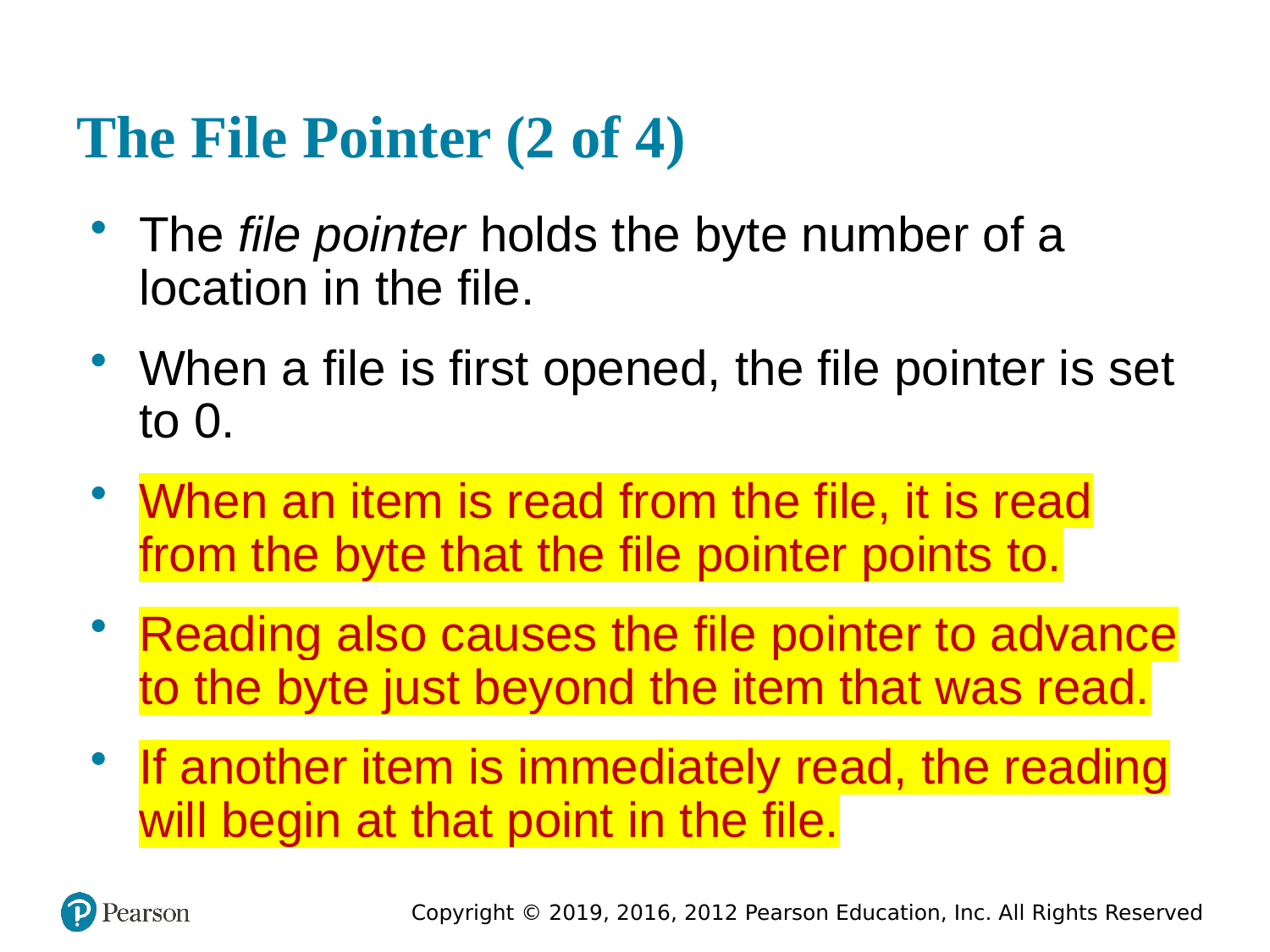

# The File Pointer (2 of 4)
The file pointer holds the byte number of a location in the file.
When a file is first opened, the file pointer is set to 0.
When an item is read from the file, it is read from the byte that the file pointer points to.
Reading also causes the file pointer to advance to the byte just beyond the item that was read.
If another item is immediately read, the reading will begin at that point in the file.